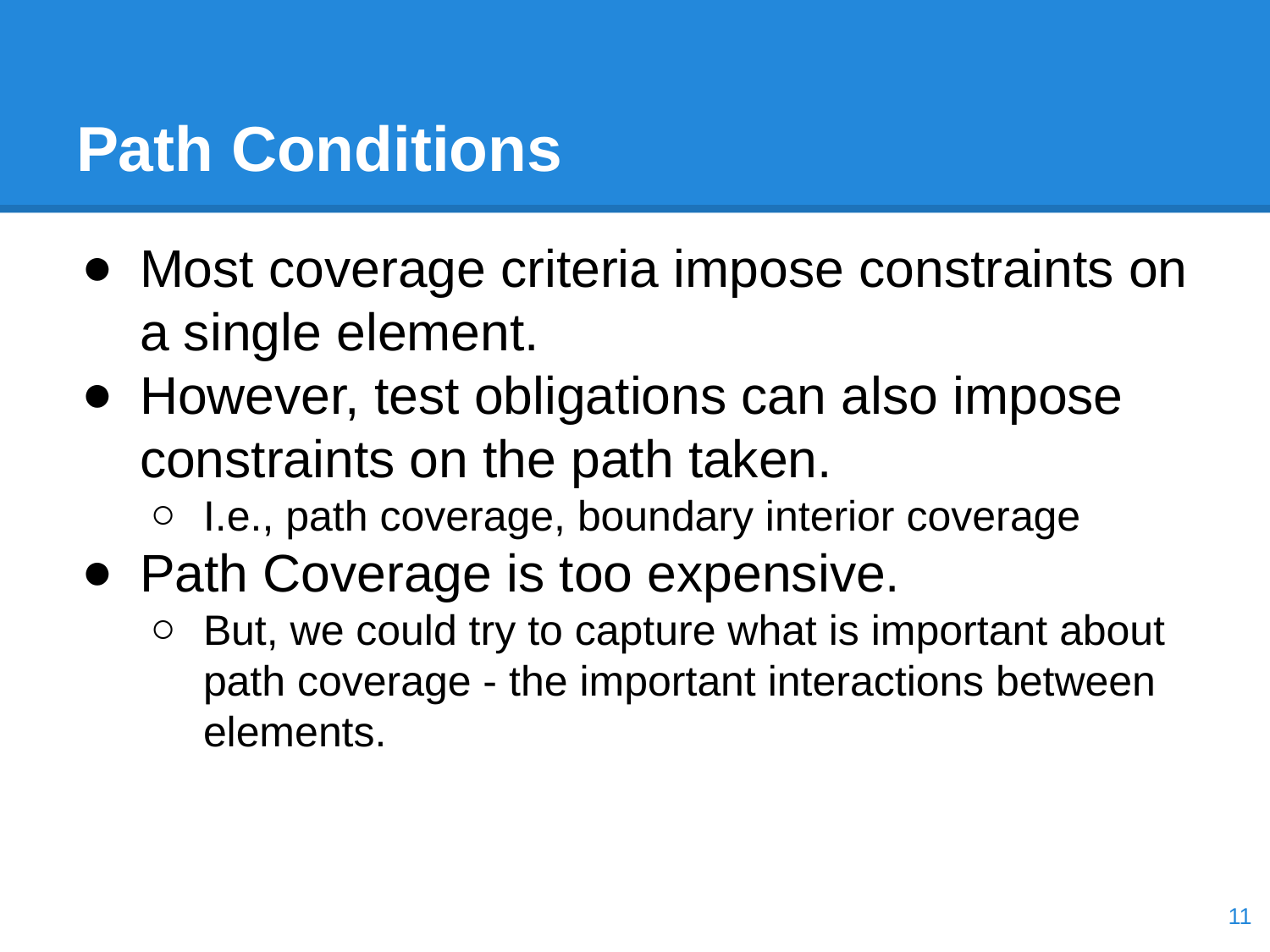

# Path Conditions
Most coverage criteria impose constraints on a single element.
However, test obligations can also impose constraints on the path taken.
I.e., path coverage, boundary interior coverage
Path Coverage is too expensive.
But, we could try to capture what is important about path coverage - the important interactions between elements.
11